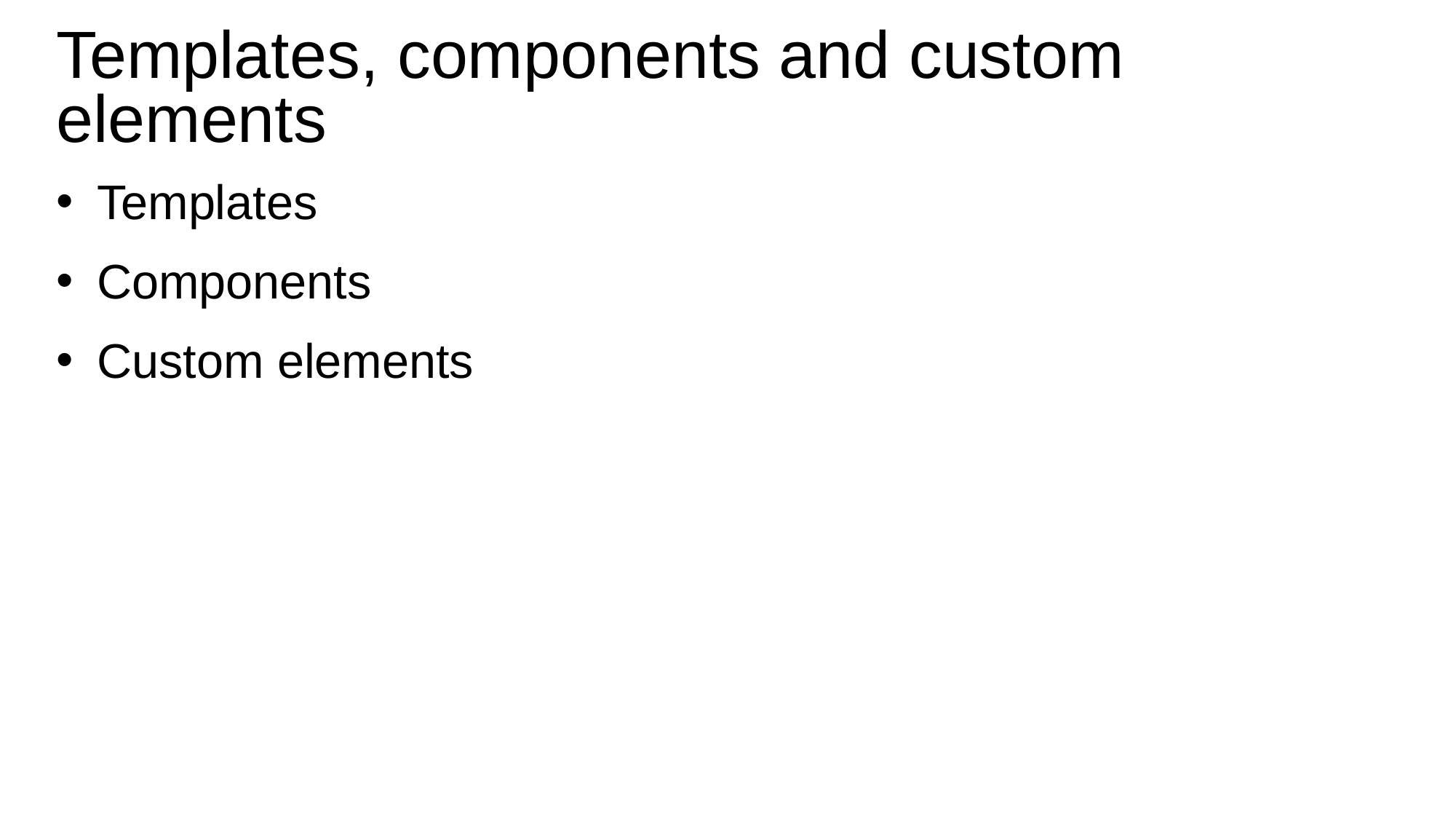

# Templates, components and custom elements
Templates
Components
Custom elements